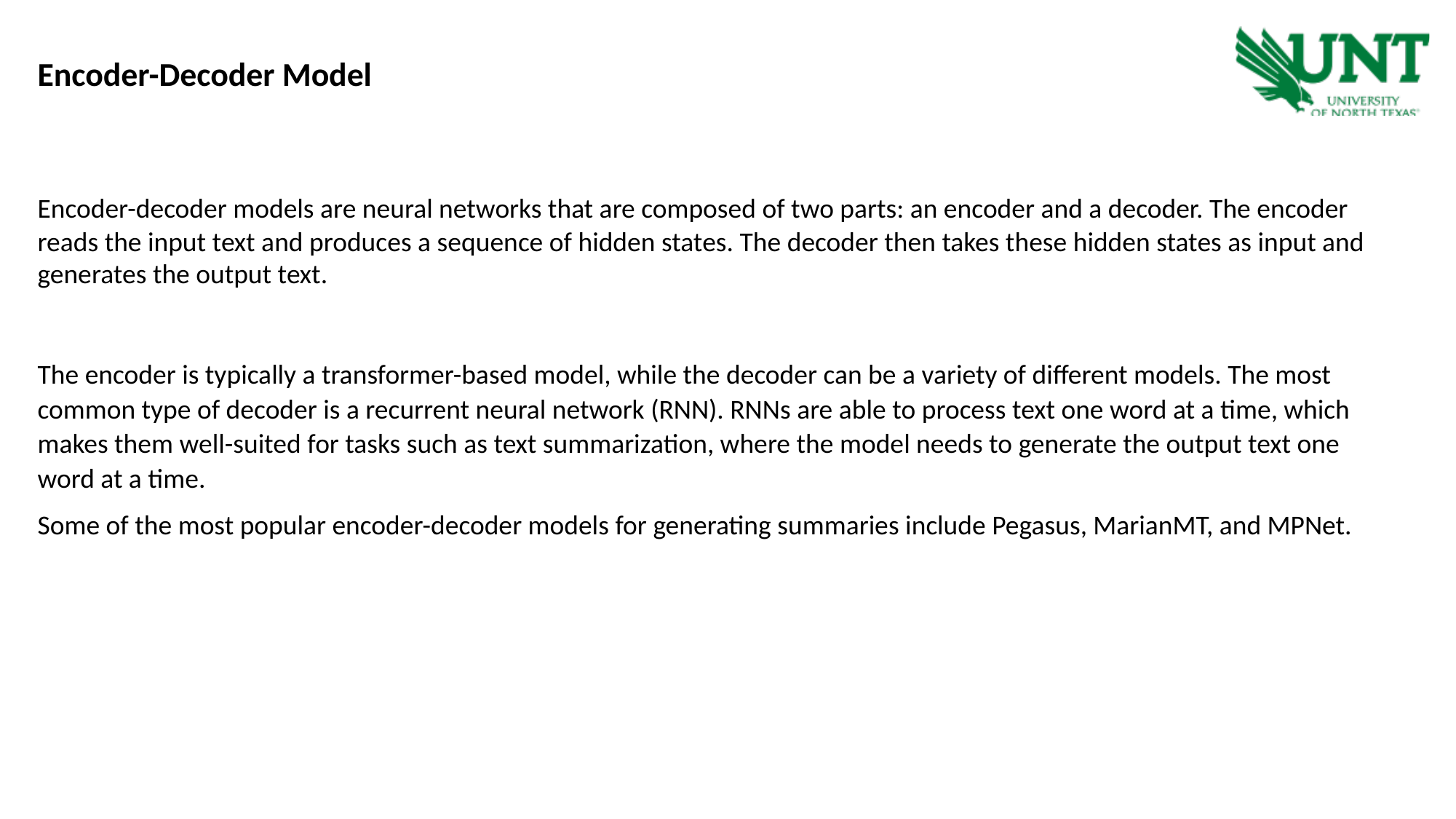

Encoder-Decoder Model

Encoder-decoder models are neural networks that are composed of two parts: an encoder and a decoder. The encoder reads the input text and produces a sequence of hidden states. The decoder then takes these hidden states as input and generates the output text.

The encoder is typically a transformer-based model, while the decoder can be a variety of different models. The most common type of decoder is a recurrent neural network (RNN). RNNs are able to process text one word at a time, which makes them well-suited for tasks such as text summarization, where the model needs to generate the output text one word at a time.
Some of the most popular encoder-decoder models for generating summaries include Pegasus, MarianMT, and MPNet.